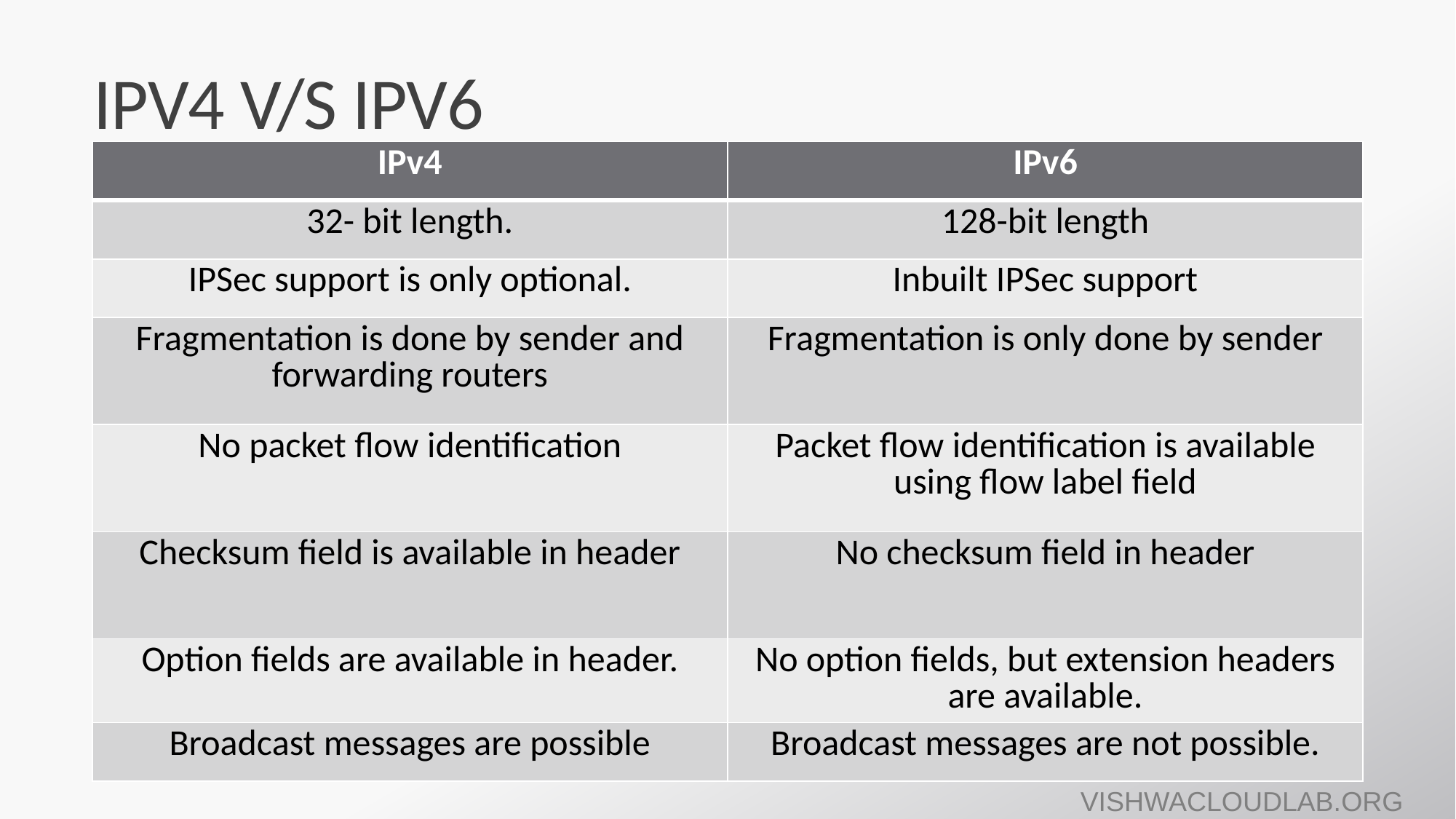

# IPV4 V/S IPV6
| IPv4 | IPv6 |
| --- | --- |
| 32- bit length. | 128-bit length |
| IPSec support is only optional. | Inbuilt IPSec support |
| Fragmentation is done by sender and forwarding routers | Fragmentation is only done by sender |
| No packet flow identification | Packet flow identification is available using flow label field |
| Checksum field is available in header | No checksum field in header |
| Option fields are available in header. | No option fields, but extension headers are available. |
| Broadcast messages are possible | Broadcast messages are not possible. |